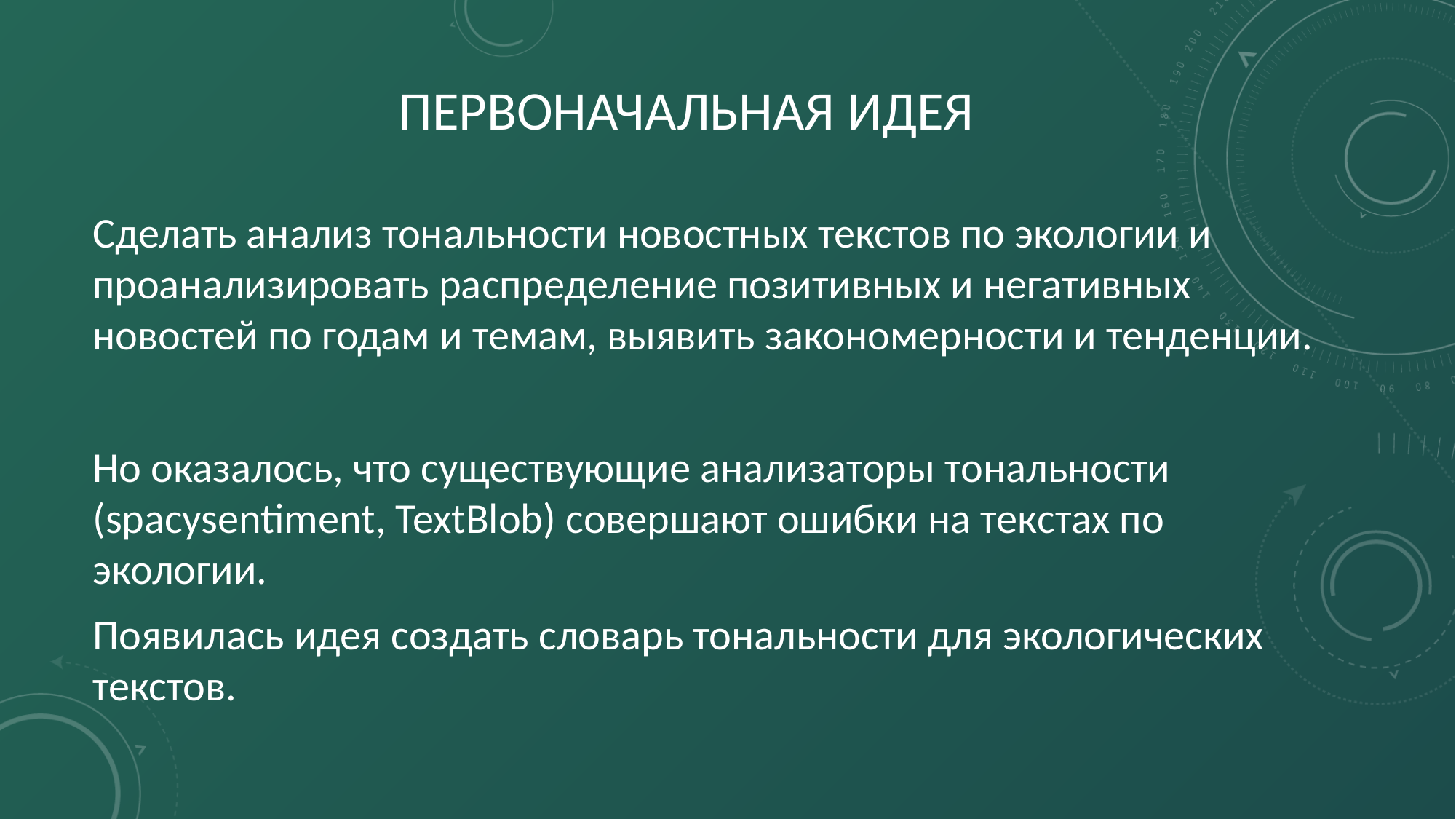

# Первоначальная идея
Сделать анализ тональности новостных текстов по экологии и проанализировать распределение позитивных и негативных новостей по годам и темам, выявить закономерности и тенденции.

Но оказалось, что существующие анализаторы тональности (spacysentiment, TextBlob) совершают ошибки на текстах по экологии.
Появилась идея создать словарь тональности для экологических текстов.